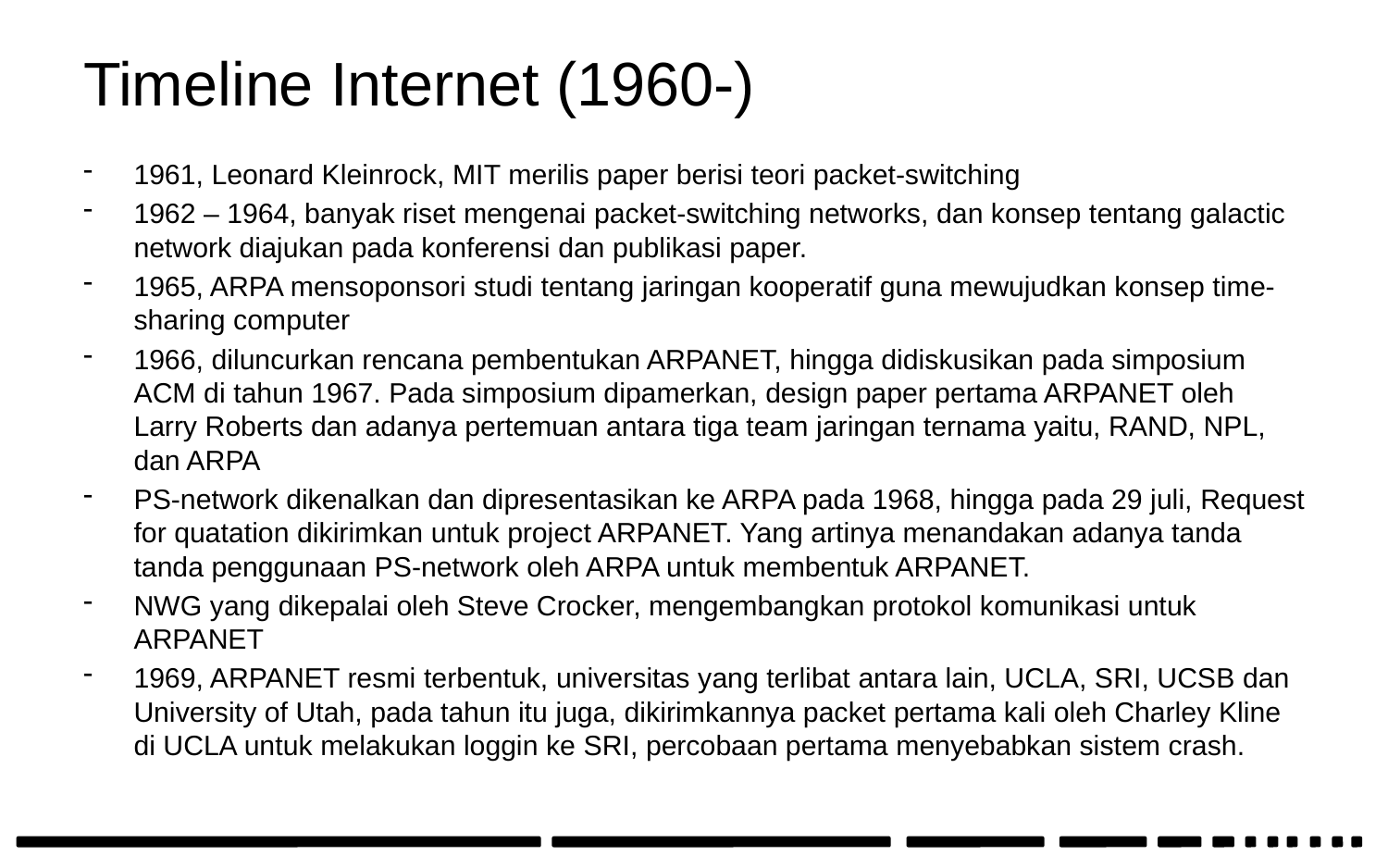

# Timeline Internet (1960-)
1961, Leonard Kleinrock, MIT merilis paper berisi teori packet-switching
1962 – 1964, banyak riset mengenai packet-switching networks, dan konsep tentang galactic network diajukan pada konferensi dan publikasi paper.
1965, ARPA mensoponsori studi tentang jaringan kooperatif guna mewujudkan konsep time-sharing computer
1966, diluncurkan rencana pembentukan ARPANET, hingga didiskusikan pada simposium ACM di tahun 1967. Pada simposium dipamerkan, design paper pertama ARPANET oleh Larry Roberts dan adanya pertemuan antara tiga team jaringan ternama yaitu, RAND, NPL, dan ARPA
PS-network dikenalkan dan dipresentasikan ke ARPA pada 1968, hingga pada 29 juli, Request for quatation dikirimkan untuk project ARPANET. Yang artinya menandakan adanya tanda tanda penggunaan PS-network oleh ARPA untuk membentuk ARPANET.
NWG yang dikepalai oleh Steve Crocker, mengembangkan protokol komunikasi untuk ARPANET
1969, ARPANET resmi terbentuk, universitas yang terlibat antara lain, UCLA, SRI, UCSB dan University of Utah, pada tahun itu juga, dikirimkannya packet pertama kali oleh Charley Kline di UCLA untuk melakukan loggin ke SRI, percobaan pertama menyebabkan sistem crash.